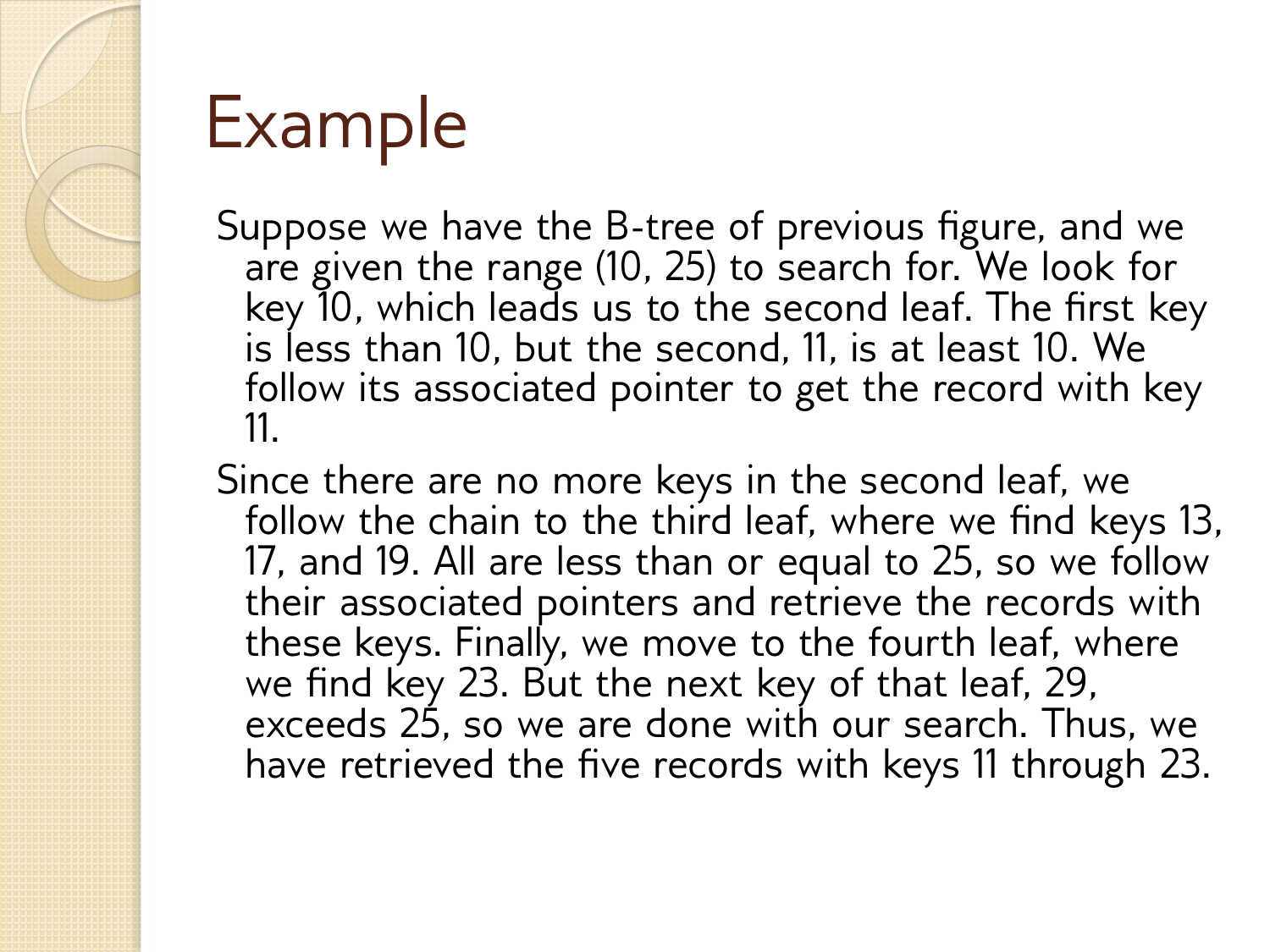

# Example
Suppose we have the B-tree of previous figure, and we are given the range (10, 25) to search for. We look for key 10, which leads us to the second leaf. The first key is less than 10, but the second, 11, is at least 10. We follow its associated pointer to get the record with key 11.
Since there are no more keys in the second leaf, we follow the chain to the third leaf, where we find keys 13, 17, and 19. All are less than or equal to 25, so we follow their associated pointers and retrieve the records with these keys. Finally, we move to the fourth leaf, where we find key 23. But the next key of that leaf, 29, exceeds 25, so we are done with our search. Thus, we have retrieved the five records with keys 11 through 23.